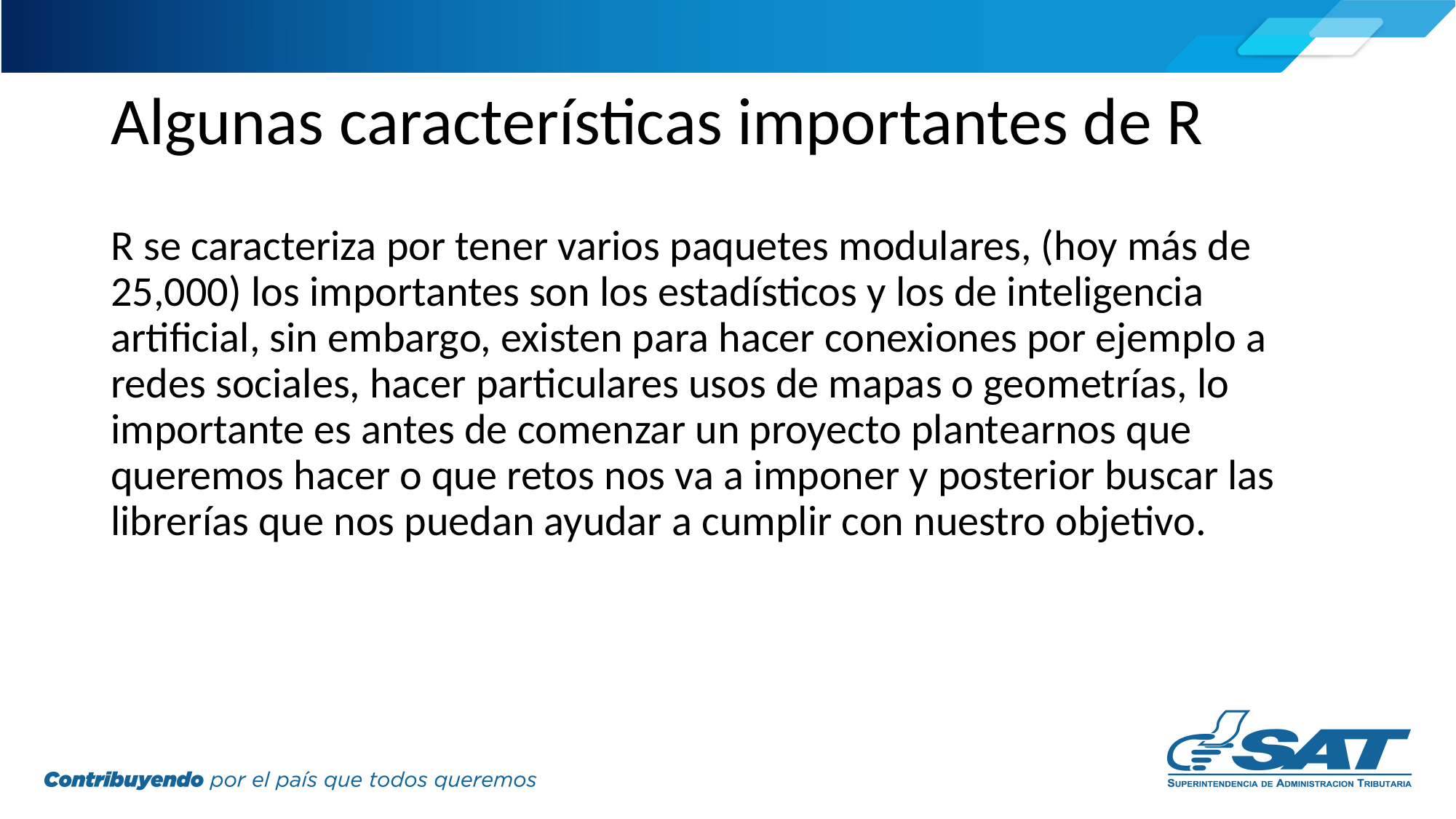

# Algunas características importantes de R
R se caracteriza por tener varios paquetes modulares, (hoy más de 25,000) los importantes son los estadísticos y los de inteligencia artificial, sin embargo, existen para hacer conexiones por ejemplo a redes sociales, hacer particulares usos de mapas o geometrías, lo importante es antes de comenzar un proyecto plantearnos que queremos hacer o que retos nos va a imponer y posterior buscar las librerías que nos puedan ayudar a cumplir con nuestro objetivo.